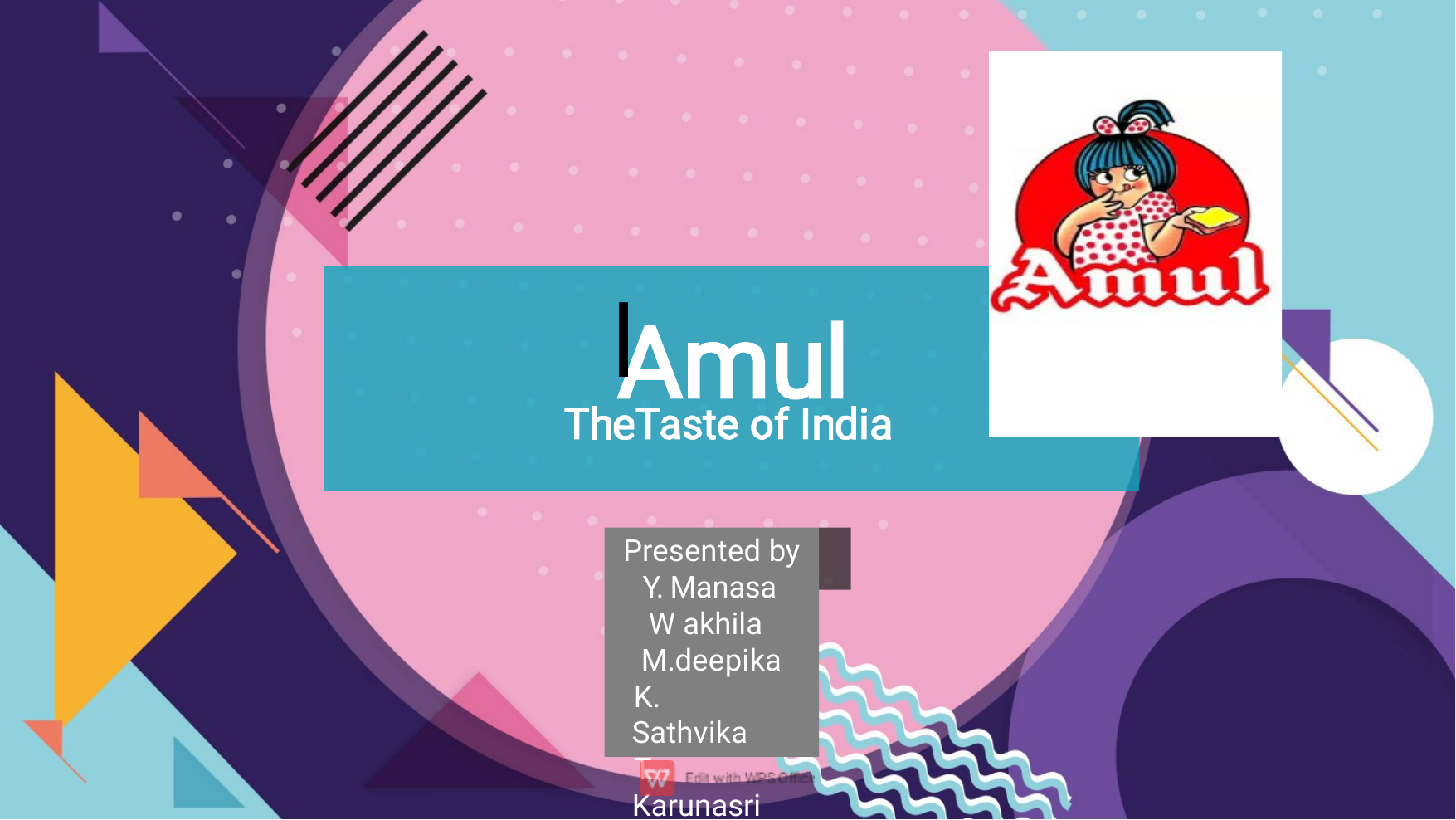

# l

Presented by
Y. Manasa  W akhila  M.deepika
K. Sathvika
T. Karunasri